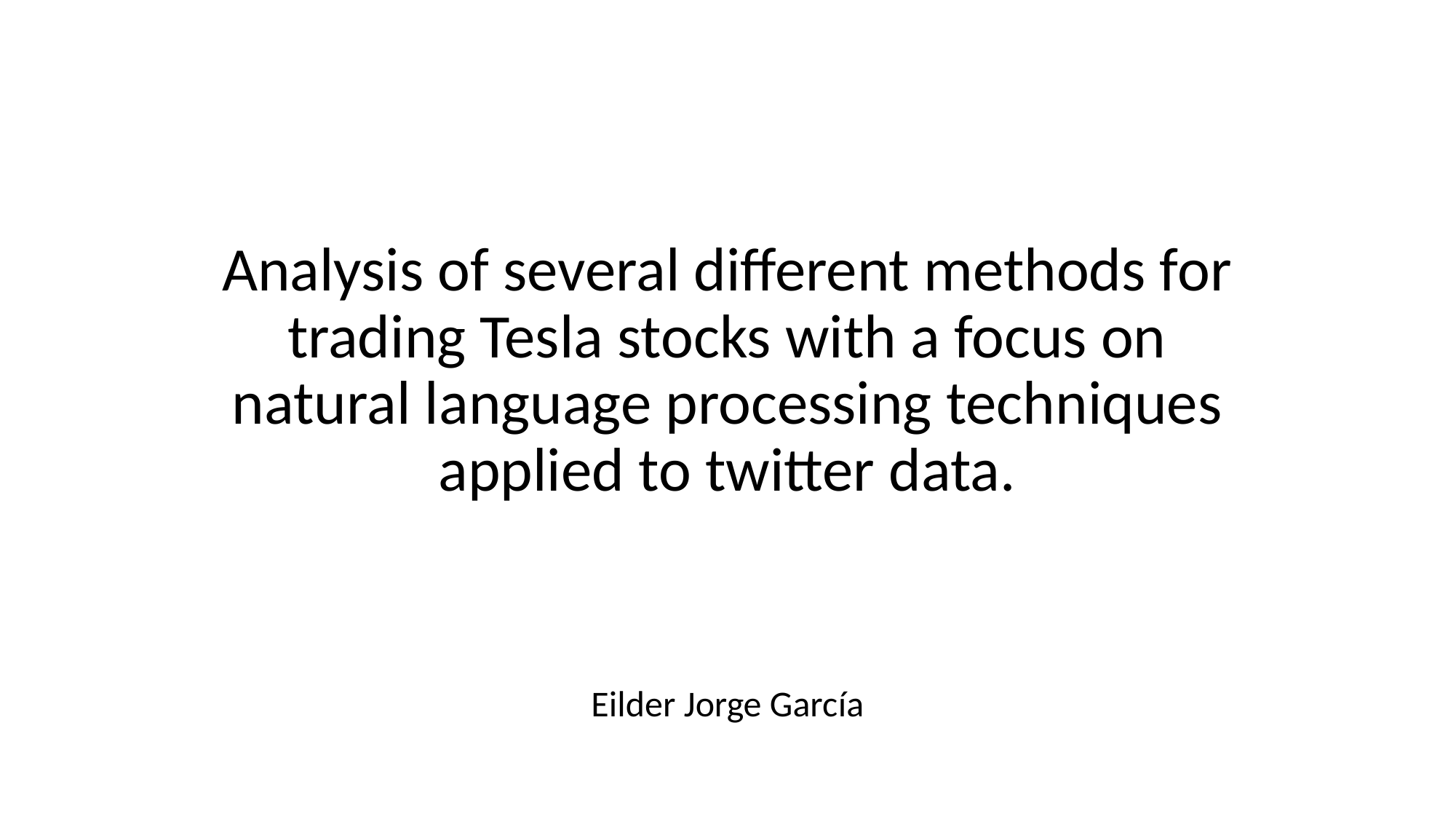

# Analysis of several different methods for trading Tesla stocks with a focus on natural language processing techniques applied to twitter data.
Eilder Jorge García